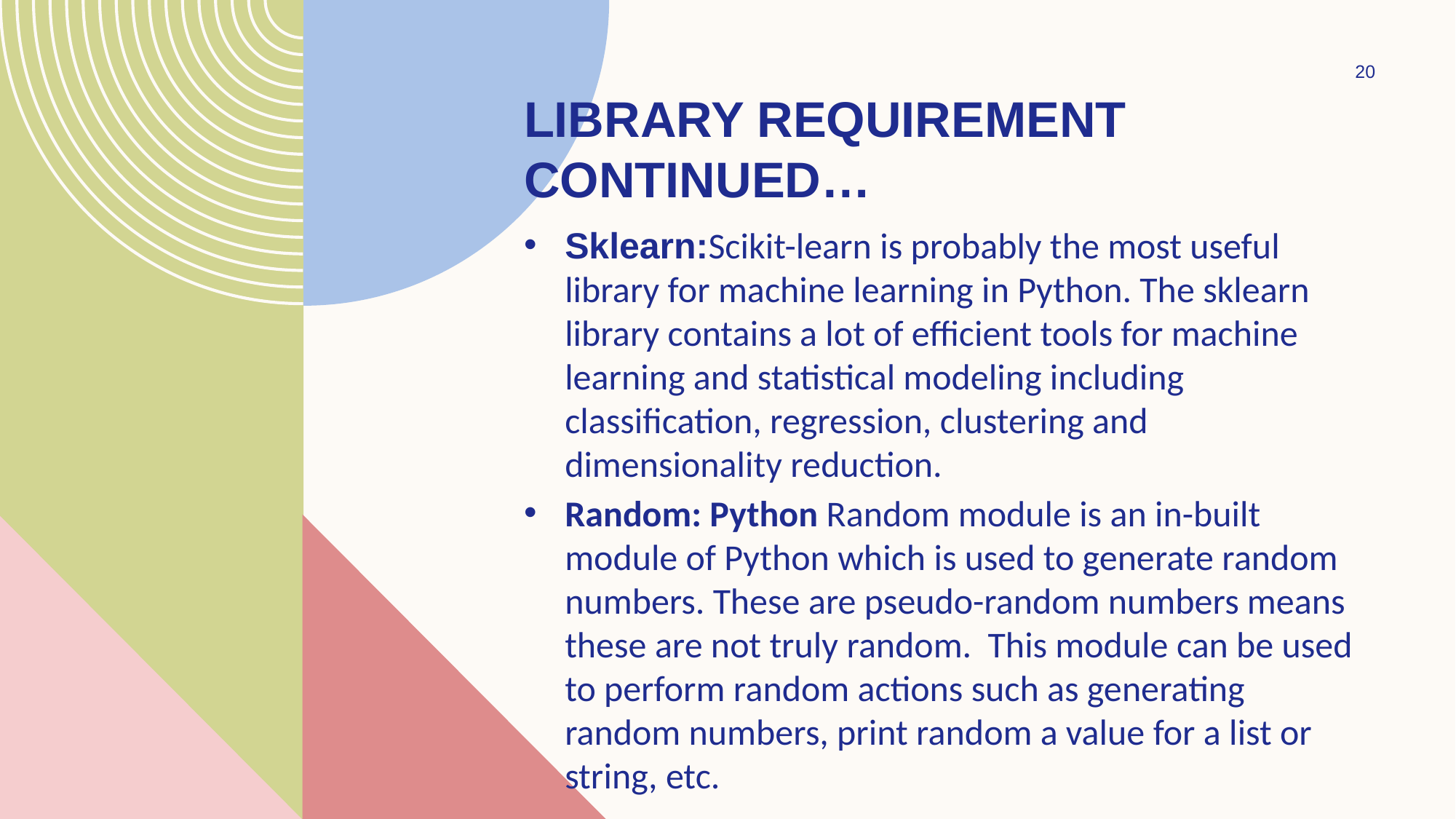

20
# Library requirement continued…
Sklearn:Scikit-learn is probably the most useful library for machine learning in Python. The sklearn library contains a lot of efficient tools for machine learning and statistical modeling including classification, regression, clustering and dimensionality reduction.
Random: Python Random module is an in-built module of Python which is used to generate random numbers. These are pseudo-random numbers means these are not truly random.  This module can be used to perform random actions such as generating random numbers, print random a value for a list or string, etc.